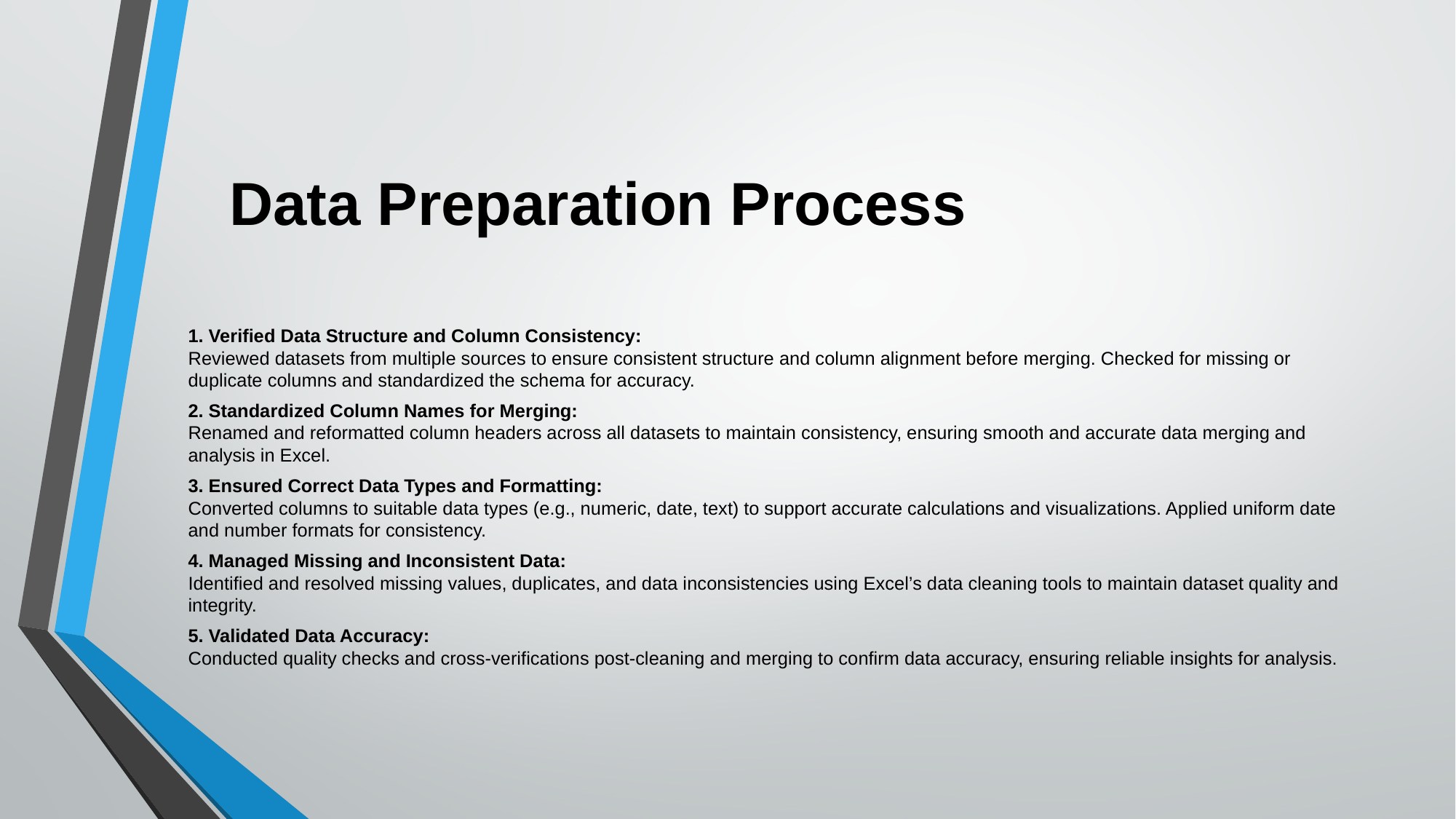

# Data Preparation Process
1. Verified Data Structure and Column Consistency:
Reviewed datasets from multiple sources to ensure consistent structure and column alignment before merging. Checked for missing or duplicate columns and standardized the schema for accuracy.
2. Standardized Column Names for Merging:
Renamed and reformatted column headers across all datasets to maintain consistency, ensuring smooth and accurate data merging and analysis in Excel.
3. Ensured Correct Data Types and Formatting:
Converted columns to suitable data types (e.g., numeric, date, text) to support accurate calculations and visualizations. Applied uniform date and number formats for consistency.
4. Managed Missing and Inconsistent Data:
Identified and resolved missing values, duplicates, and data inconsistencies using Excel’s data cleaning tools to maintain dataset quality and integrity.
5. Validated Data Accuracy:
Conducted quality checks and cross-verifications post-cleaning and merging to confirm data accuracy, ensuring reliable insights for analysis.